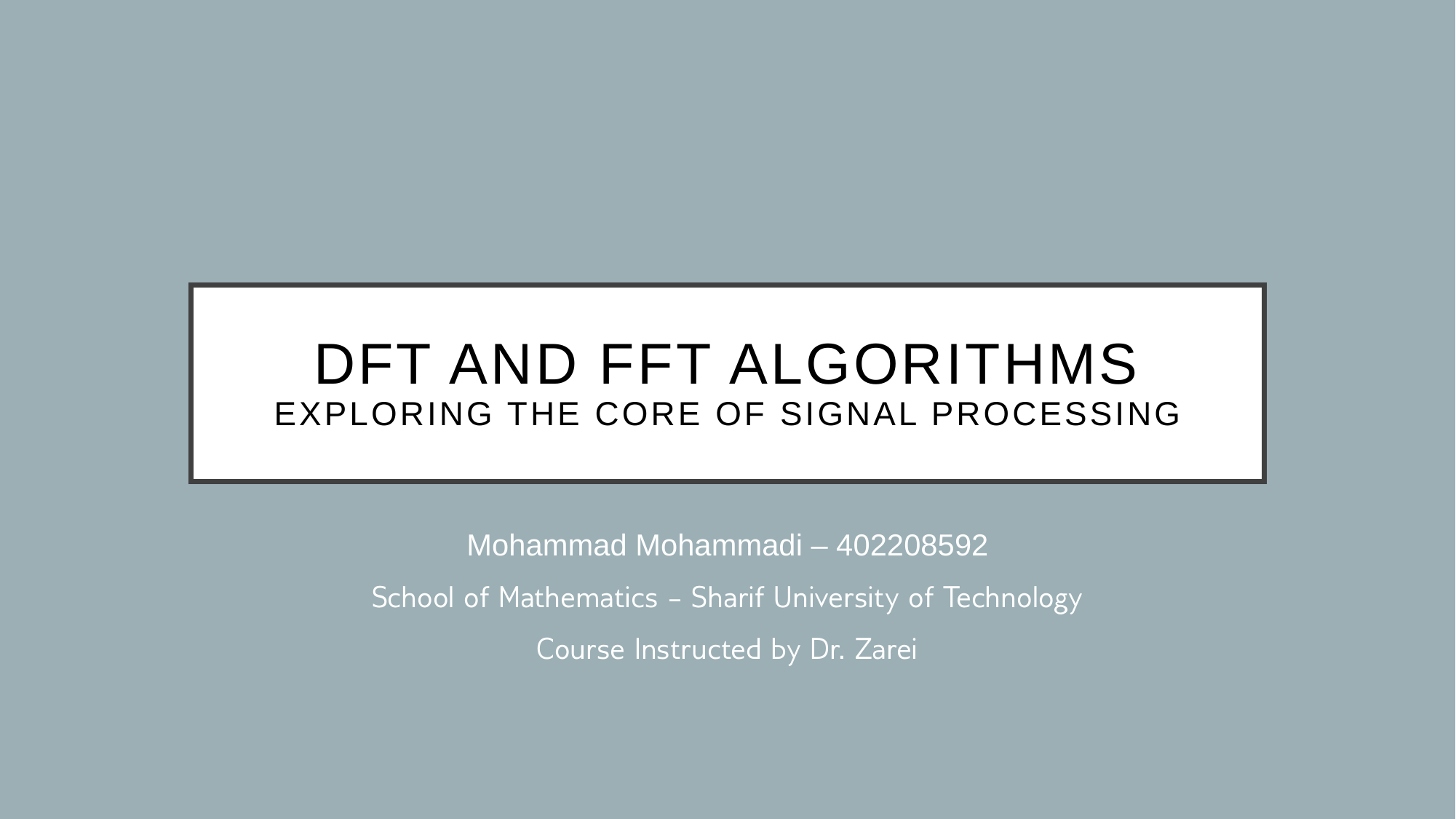

# DFT and FFT Algorithms Exploring the Core of Signal Processing
Mohammad Mohammadi – 402208592
School of Mathematics – Sharif University of Technology
Course Instructed by Dr. Zarei